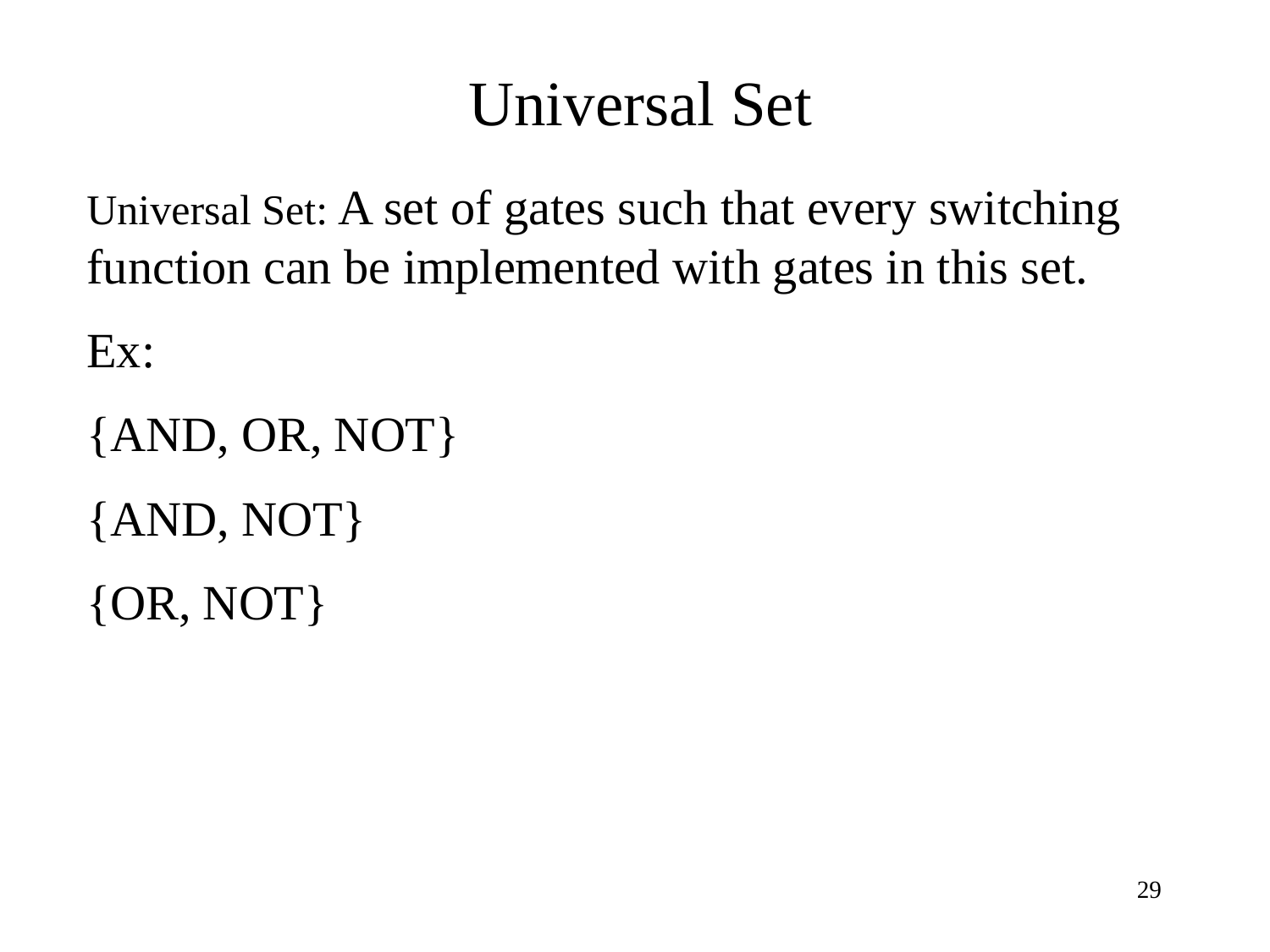

# Universal Set
Universal Set: A set of gates such that every switching function can be implemented with gates in this set.
Ex:
{AND, OR, NOT}
{AND, NOT}
{OR, NOT}
29